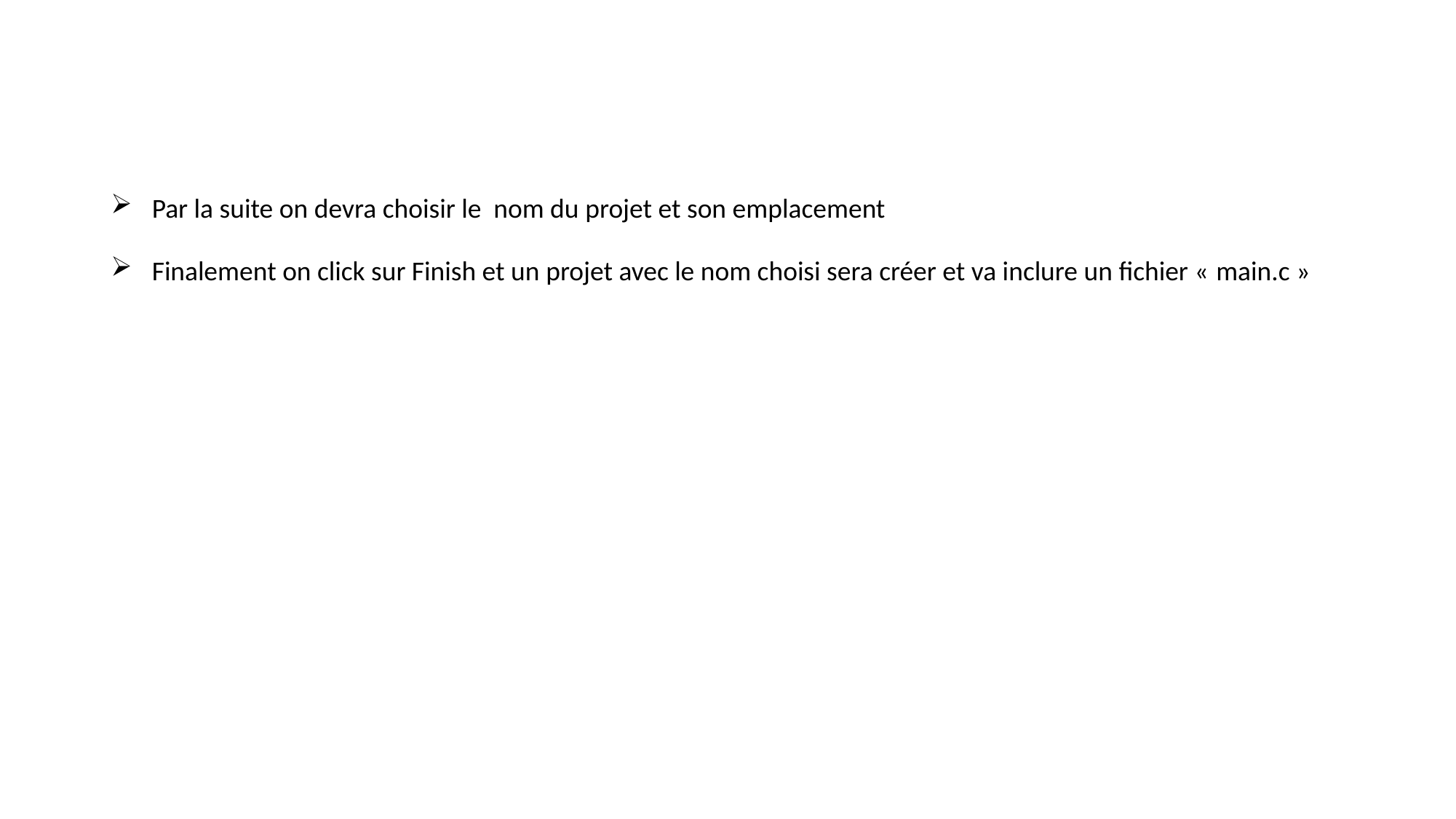

Par la suite on devra choisir le  nom du projet et son emplacement
Finalement on click sur Finish et un projet avec le nom choisi sera créer et va inclure un fichier « main.c »